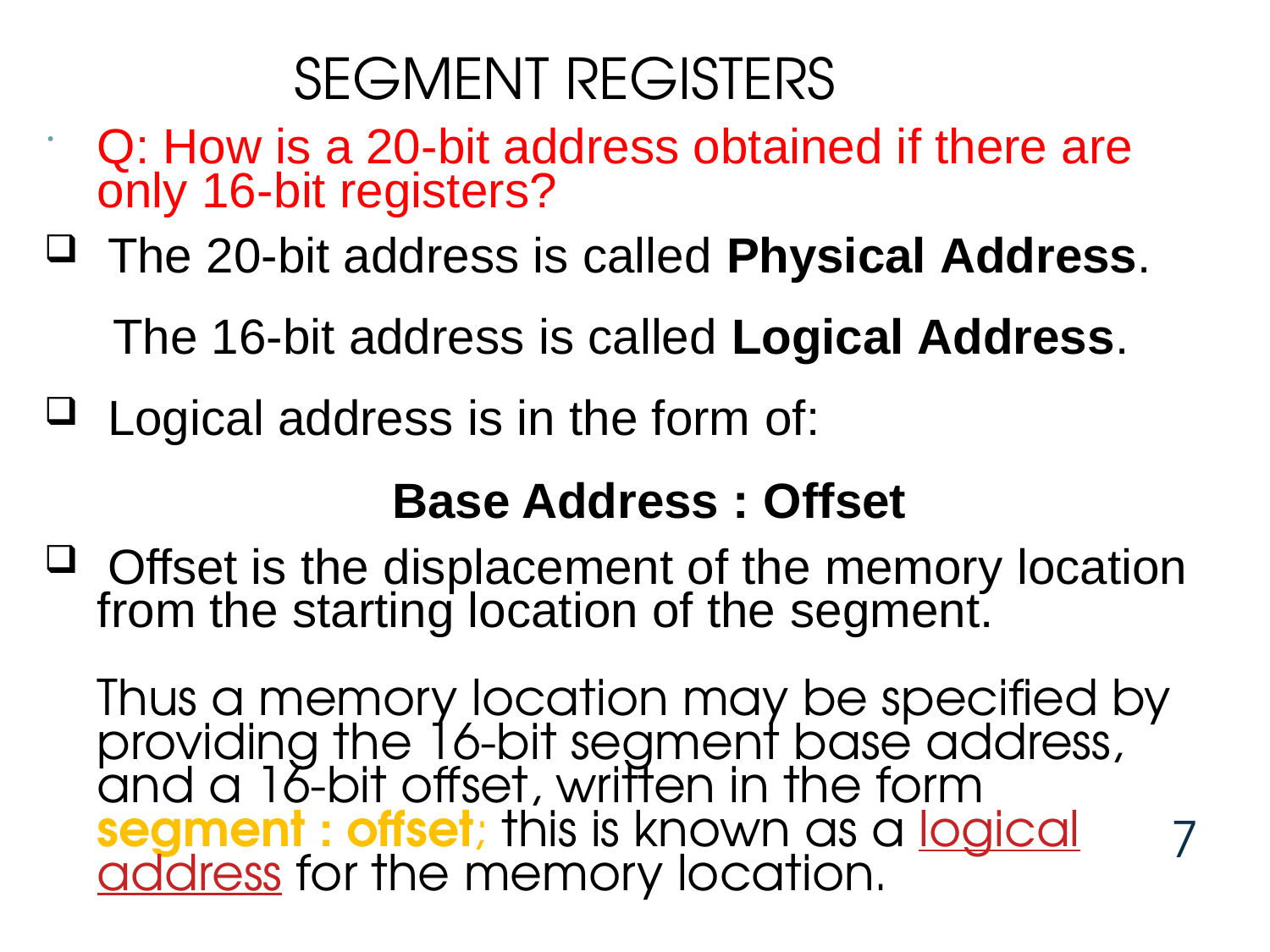

# Segment Registers
Q: How is a 20-bit address obtained if there are only 16-bit registers?
The 20-bit address is called Physical Address.
     The 16-bit address is called Logical Address.
Logical address is in the form of:
Base Address : Offset
Offset is the displacement of the memory location
from the starting location of the segment.

Thus a memory location may be specified by providing the 16-bit segment base address, and a 16-bit offset, written in the form
segment : offset; this is known as a logical address for the memory location.

7